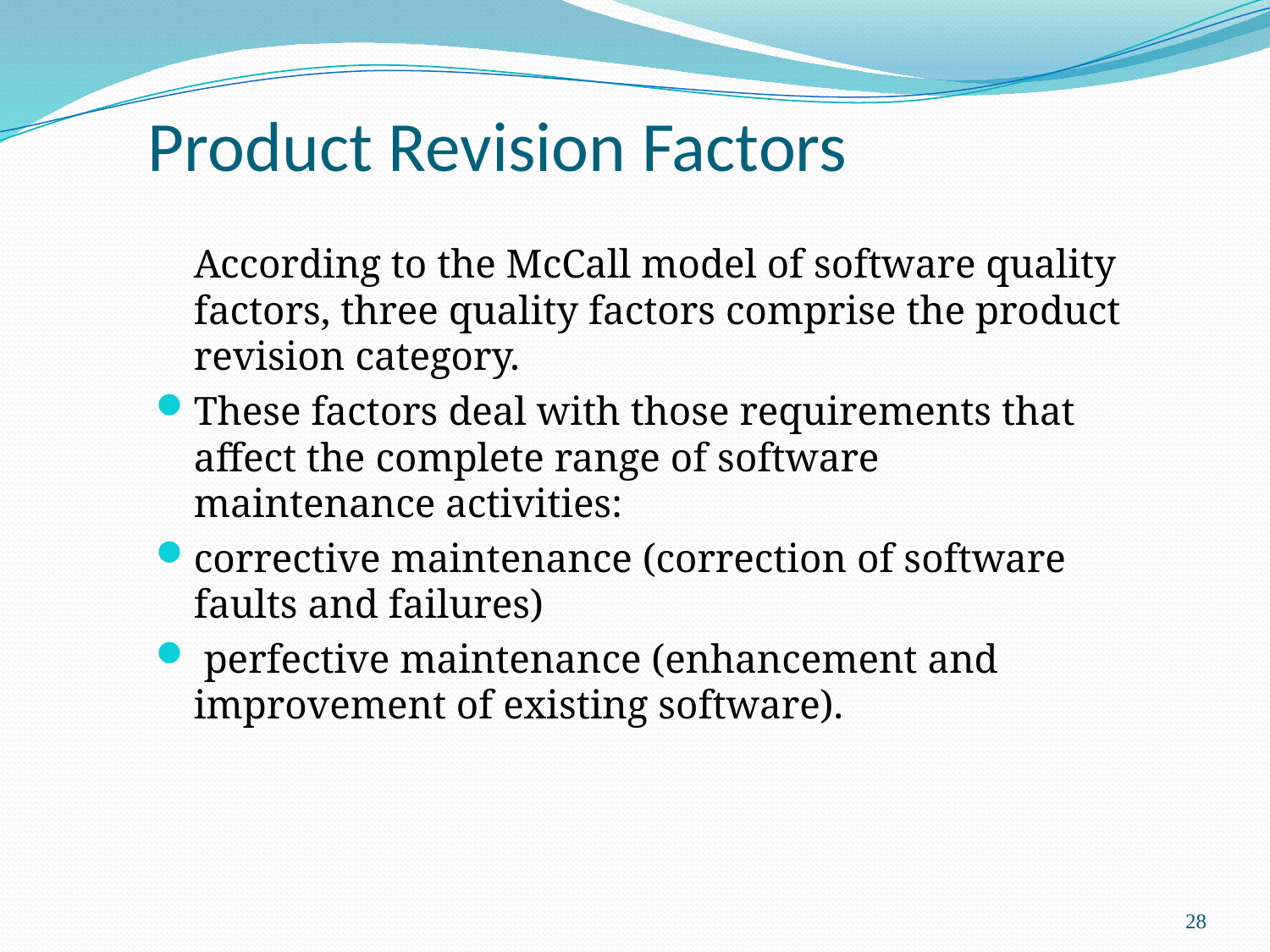

# Product Revision Factors
	According to the McCall model of software quality factors, three quality factors comprise the product revision category.
These factors deal with those requirements that affect the complete range of software maintenance activities:
corrective maintenance (correction of software faults and failures)
 perfective maintenance (enhancement and improvement of existing software).

28